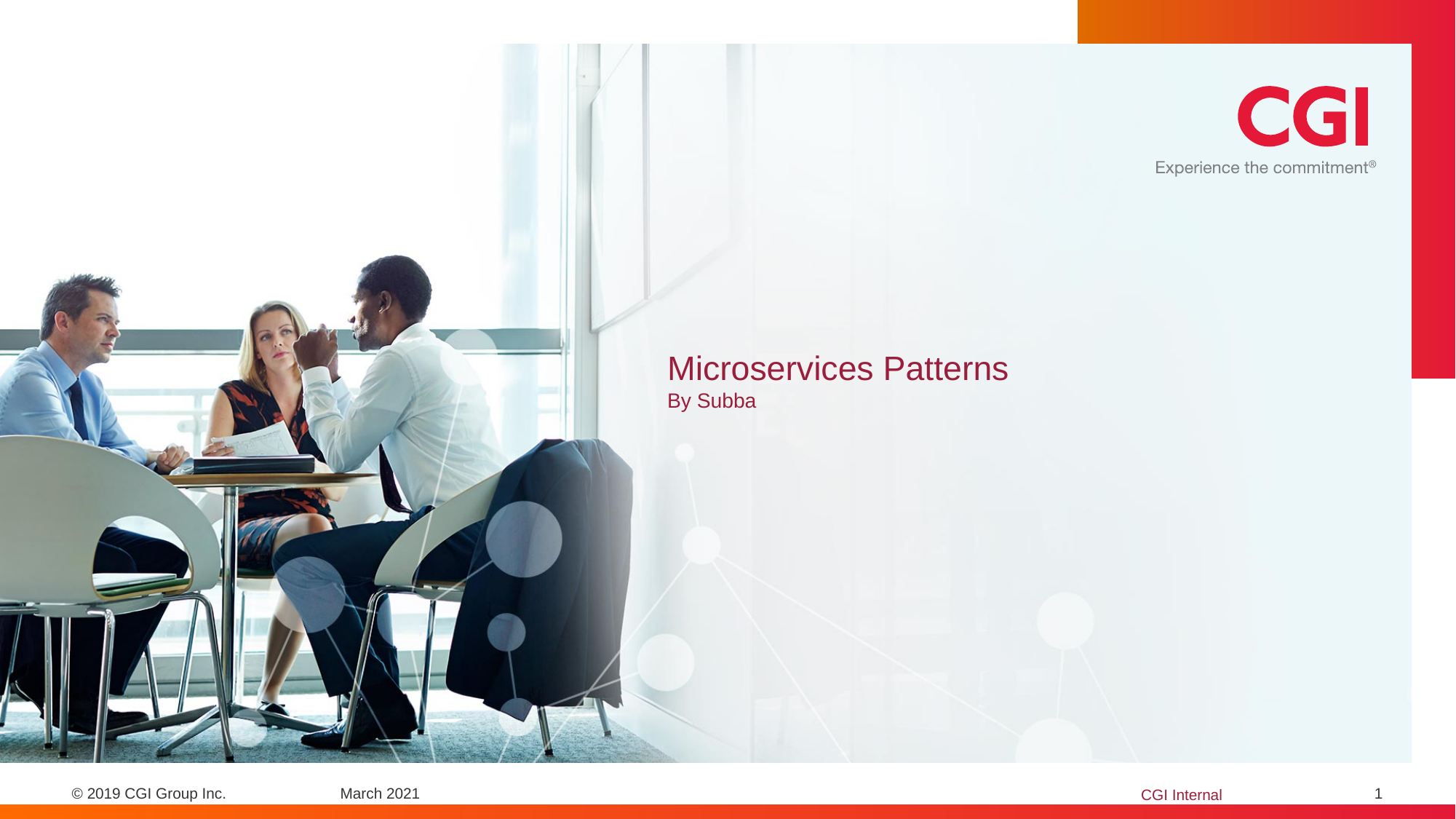

# Microservices Patterns By Subba
March 2021
1